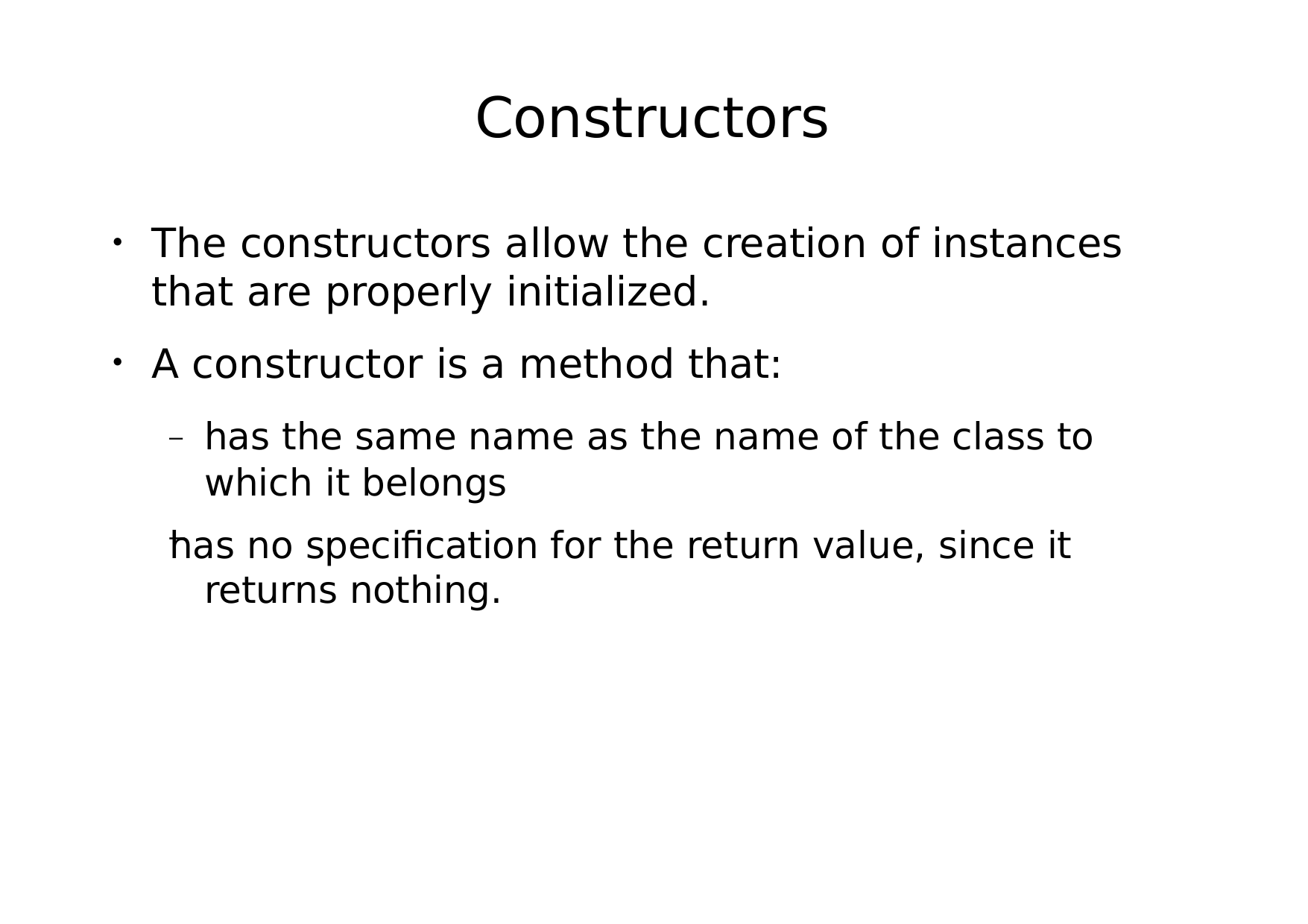

# Constructors
The constructors allow the creation of instances that are properly initialized.
●
A constructor is a method that:
●
–	has the same name as the name of the class to which it belongs
has no specification for the return value, since it returns nothing.
–
First Latin American Workshop on Distributed Laboratory Instrumentation Systems
Carlos Kavka
49